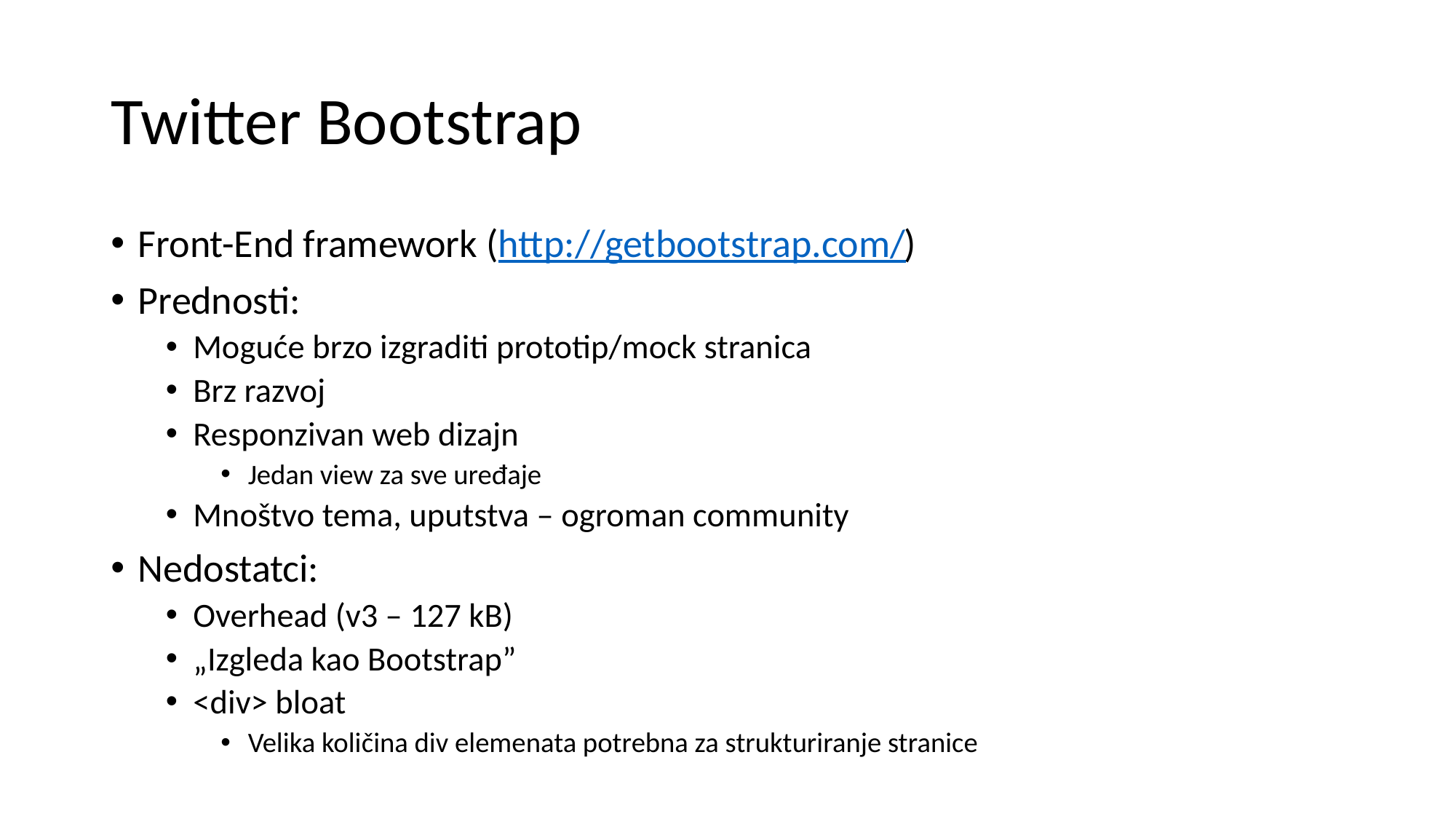

# Twitter Bootstrap
Front-End framework (http://getbootstrap.com/)
Prednosti:
Moguće brzo izgraditi prototip/mock stranica
Brz razvoj
Responzivan web dizajn
Jedan view za sve uređaje
Mnoštvo tema, uputstva – ogroman community
Nedostatci:
Overhead (v3 – 127 kB)
„Izgleda kao Bootstrap”
<div> bloat
Velika količina div elemenata potrebna za strukturiranje stranice